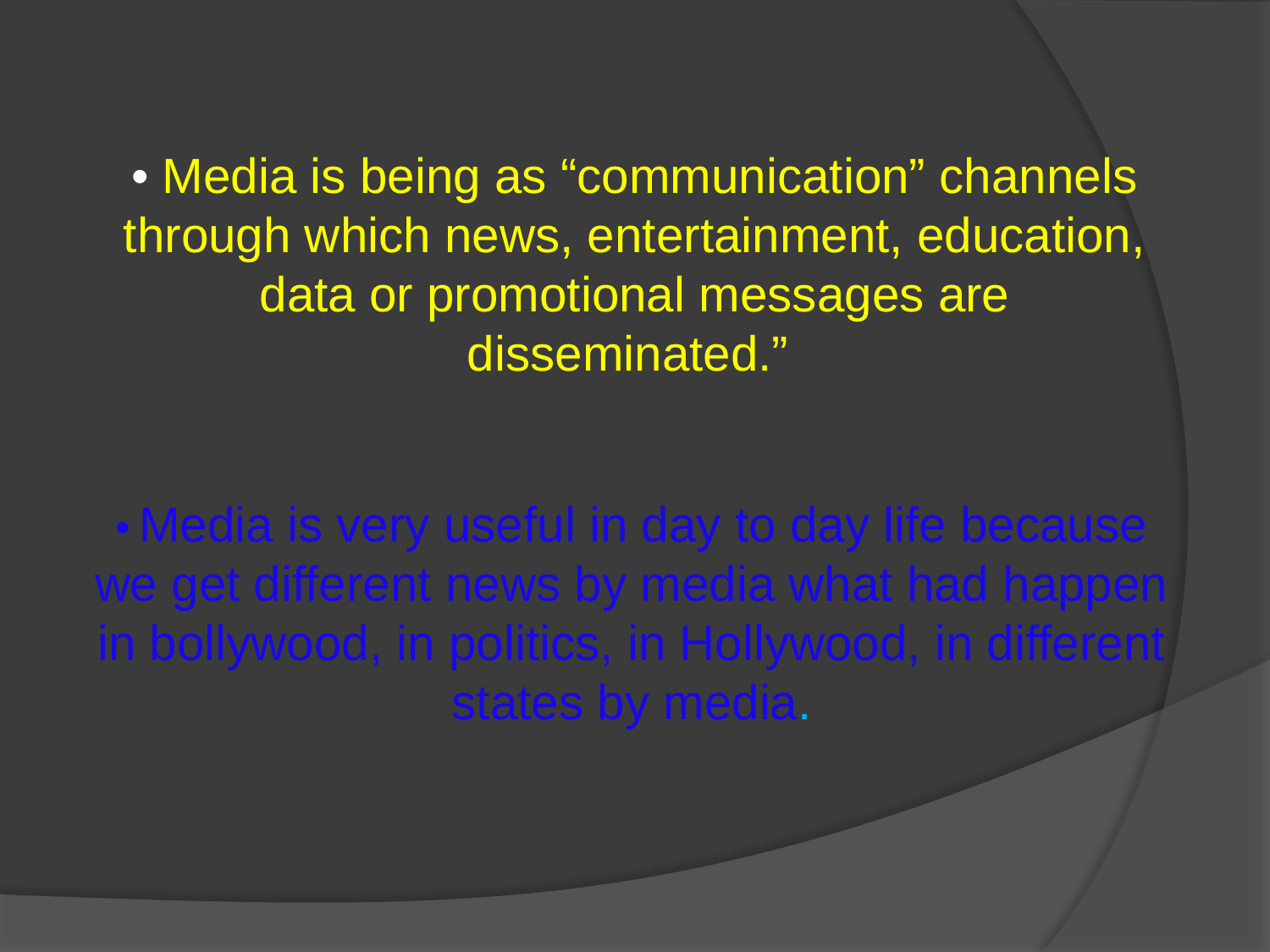

• Media is being as “communication” channels through which news, entertainment, education, data or promotional messages are disseminated.”
• Media is very useful in day to day life because we get different news by media what had happen in bollywood, in politics, in Hollywood, in different states by media.